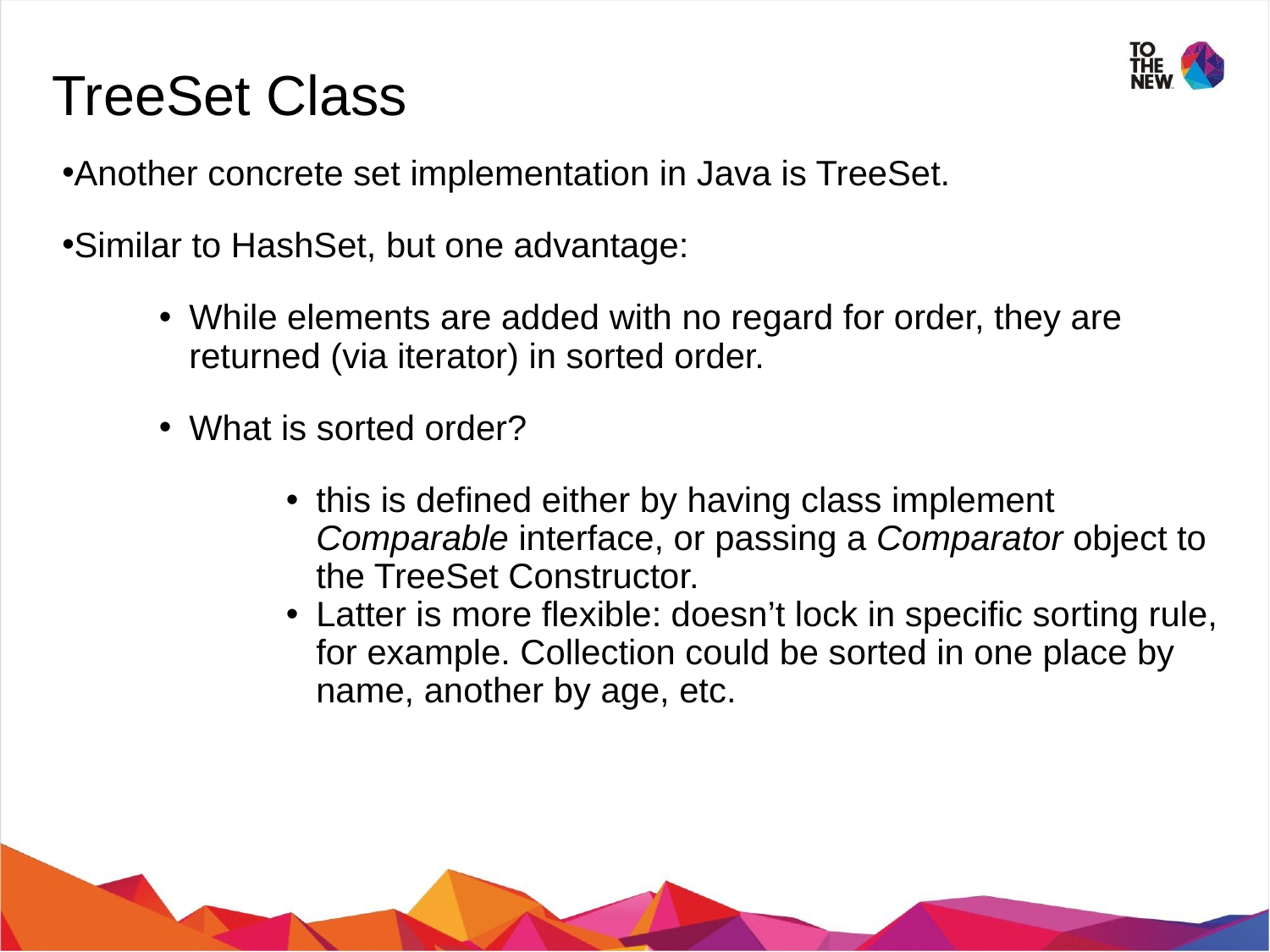

TreeSet Class
Another concrete set implementation in Java is TreeSet.

Similar to HashSet, but one advantage:

While elements are added with no regard for order, they are returned (via iterator) in sorted order.

What is sorted order?

this is defined either by having class implement Comparable interface, or passing a Comparator object to the TreeSet Constructor.
Latter is more flexible: doesn’t lock in specific sorting rule, for example. Collection could be sorted in one place by name, another by age, etc.